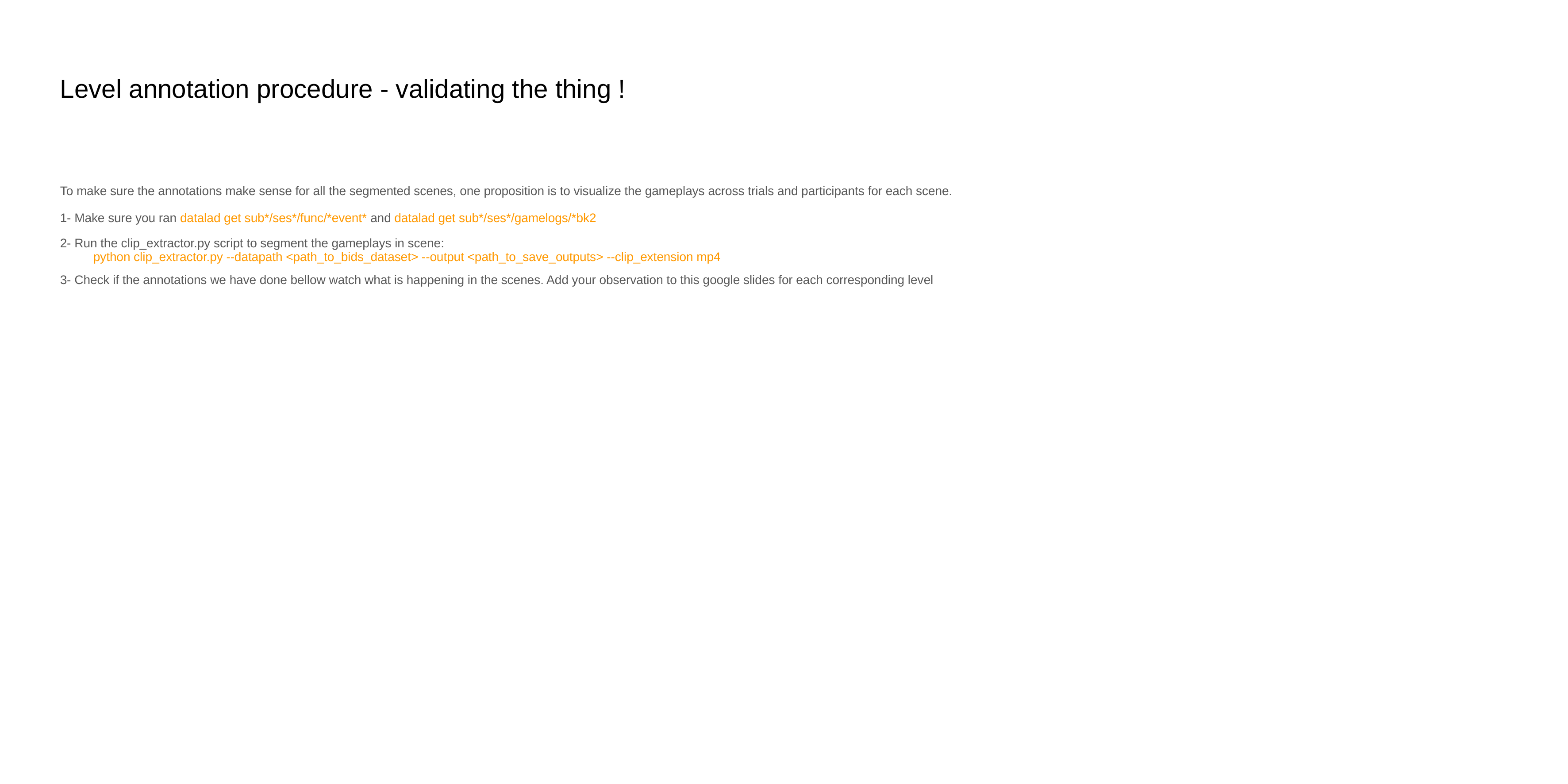

# Level annotation procedure - validating the thing !

To make sure the annotations make sense for all the segmented scenes, one proposition is to visualize the gameplays across trials and participants for each scene.
1- Make sure you ran datalad get sub*/ses*/func/*event* and datalad get sub*/ses*/gamelogs/*bk2
2- Run the clip_extractor.py script to segment the gameplays in scene:
python clip_extractor.py --datapath <path_to_bids_dataset> --output <path_to_save_outputs> --clip_extension mp4
3- Check if the annotations we have done bellow watch what is happening in the scenes. Add your observation to this google slides for each corresponding level